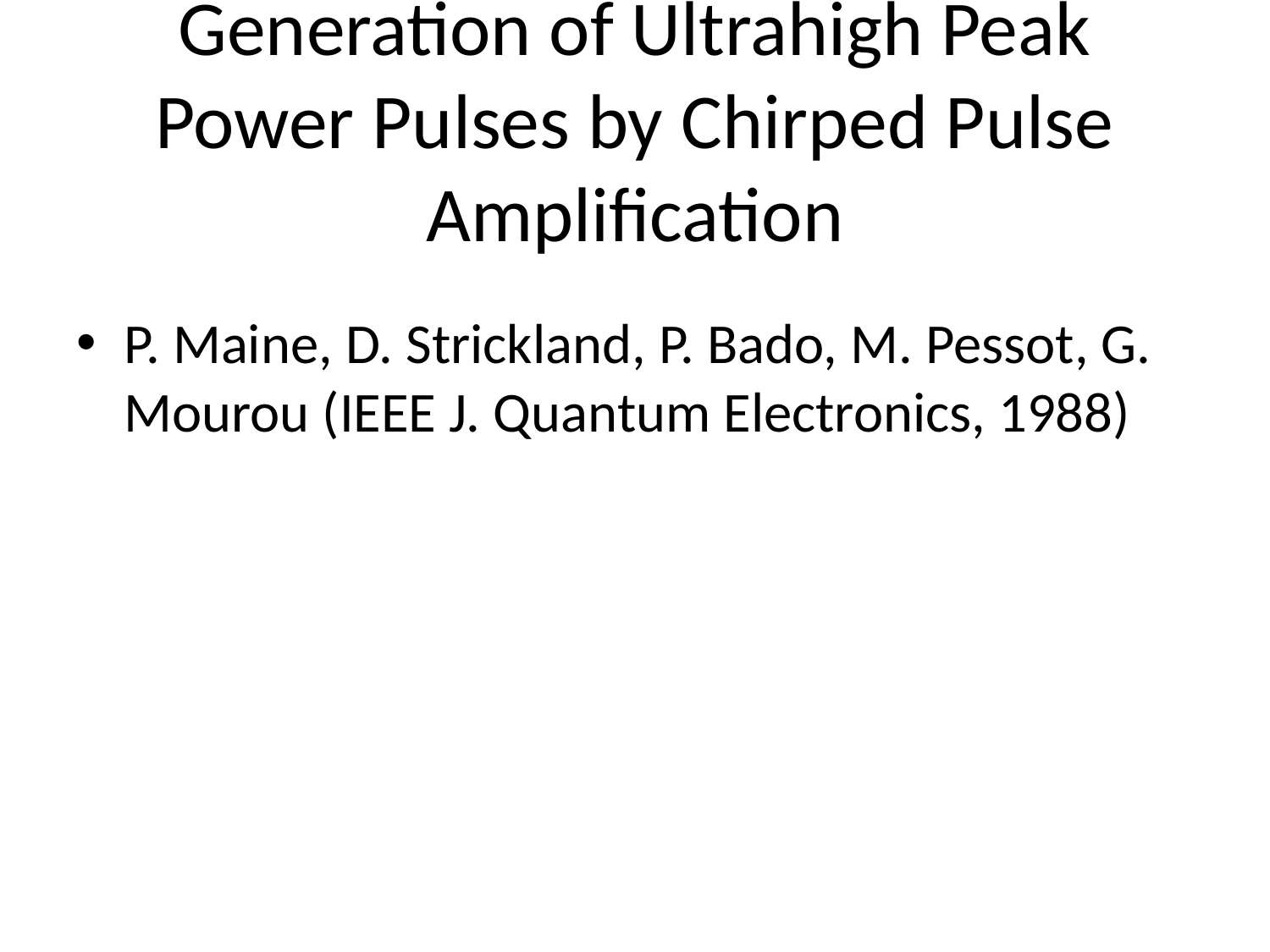

# Generation of Ultrahigh Peak Power Pulses by Chirped Pulse Amplification

P. Maine, D. Strickland, P. Bado, M. Pessot, G. Mourou (IEEE J. Quantum Electronics, 1988)